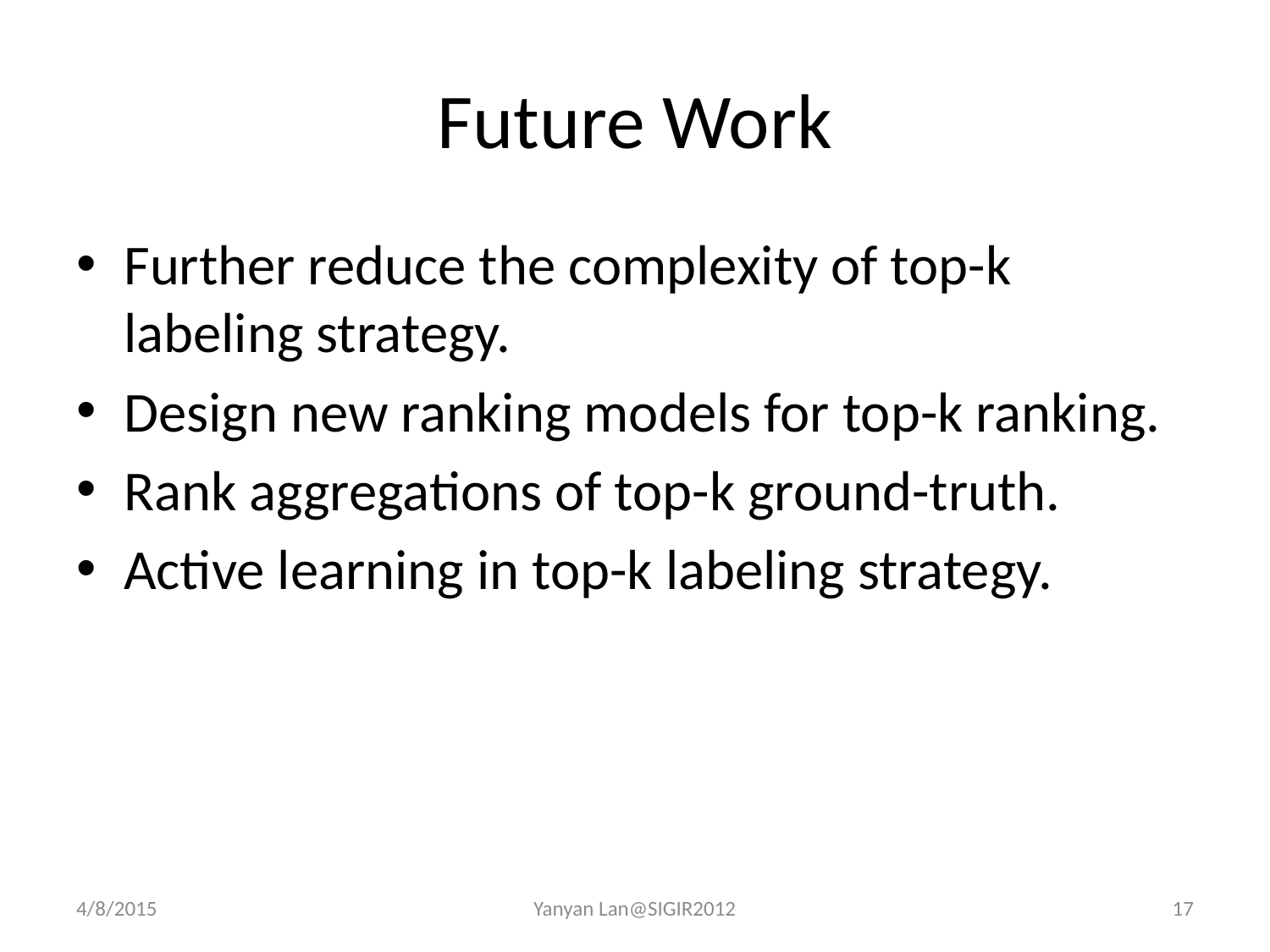

# Future Work
Further reduce the complexity of top-k labeling strategy.
Design new ranking models for top-k ranking.
Rank aggregations of top-k ground-truth.
Active learning in top-k labeling strategy.
4/8/2015
Yanyan Lan@SIGIR2012
17